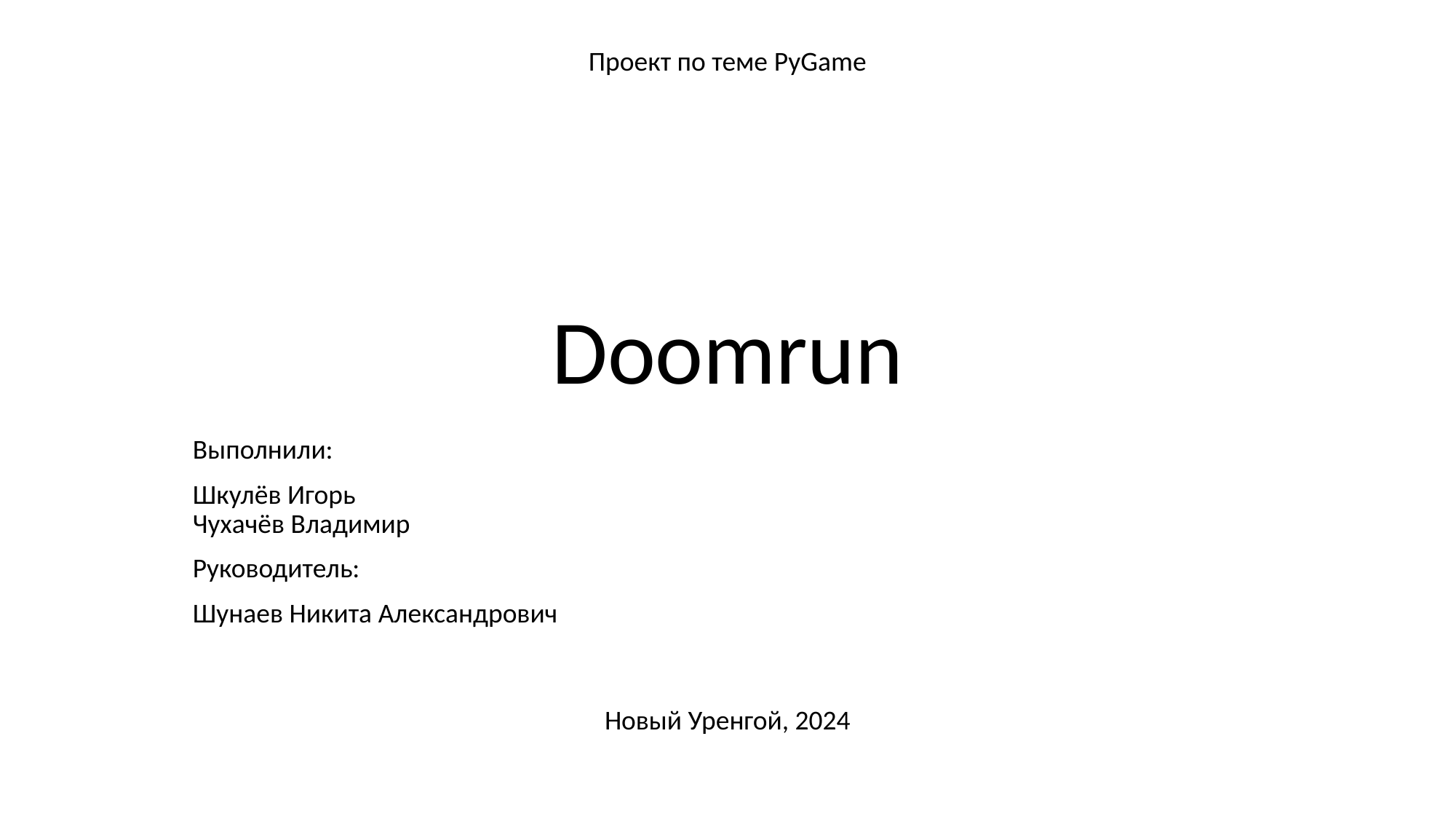

Проект по теме PyGame
# Doomrun
Выполнили:
Шкулёв Игорь
Чухачёв Владимир
Руководитель:
Шунаев Никита Александрович
Новый Уренгой, 2024